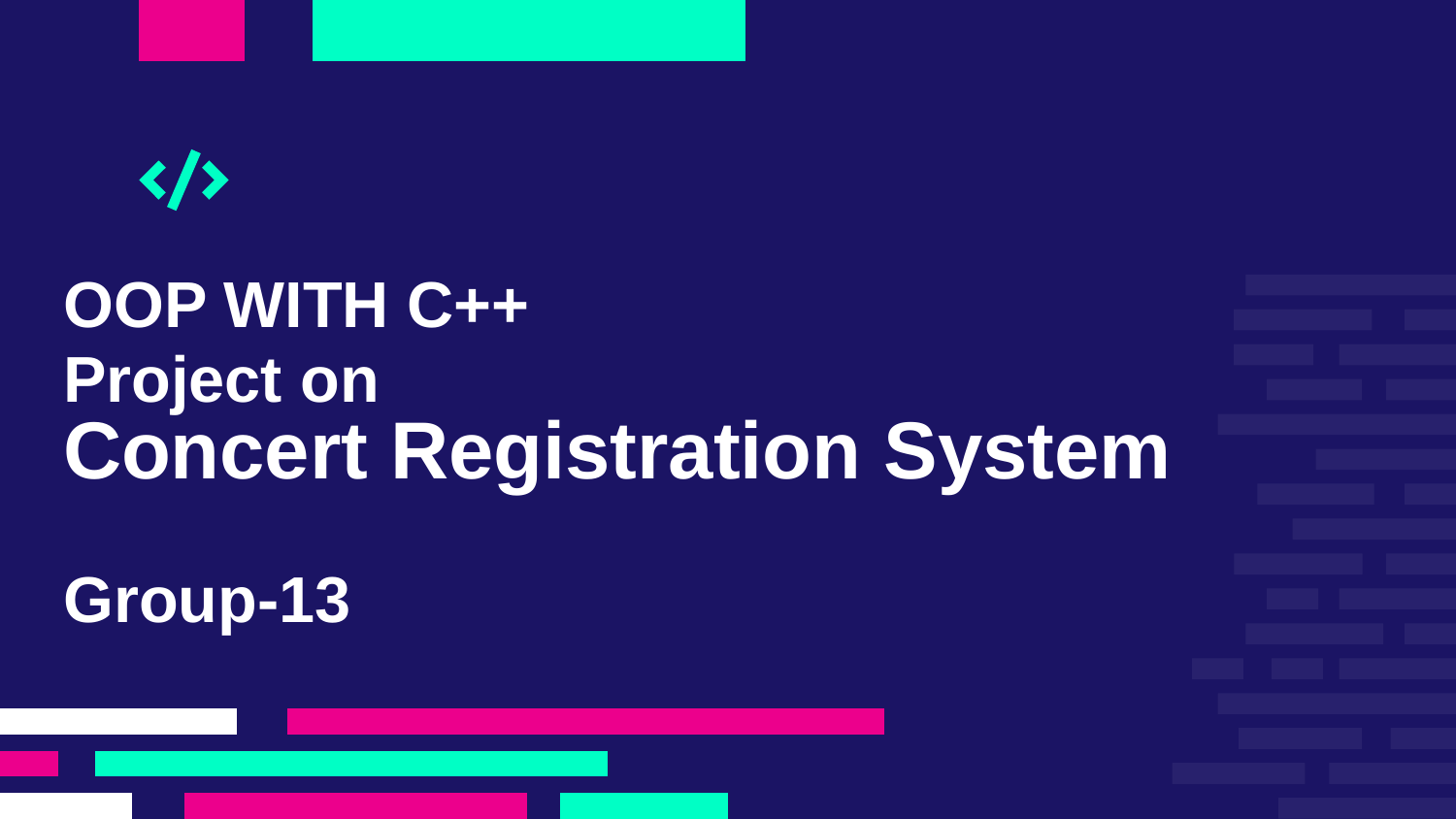

# OOP WITH C++ Project on Concert Registration System Group-13